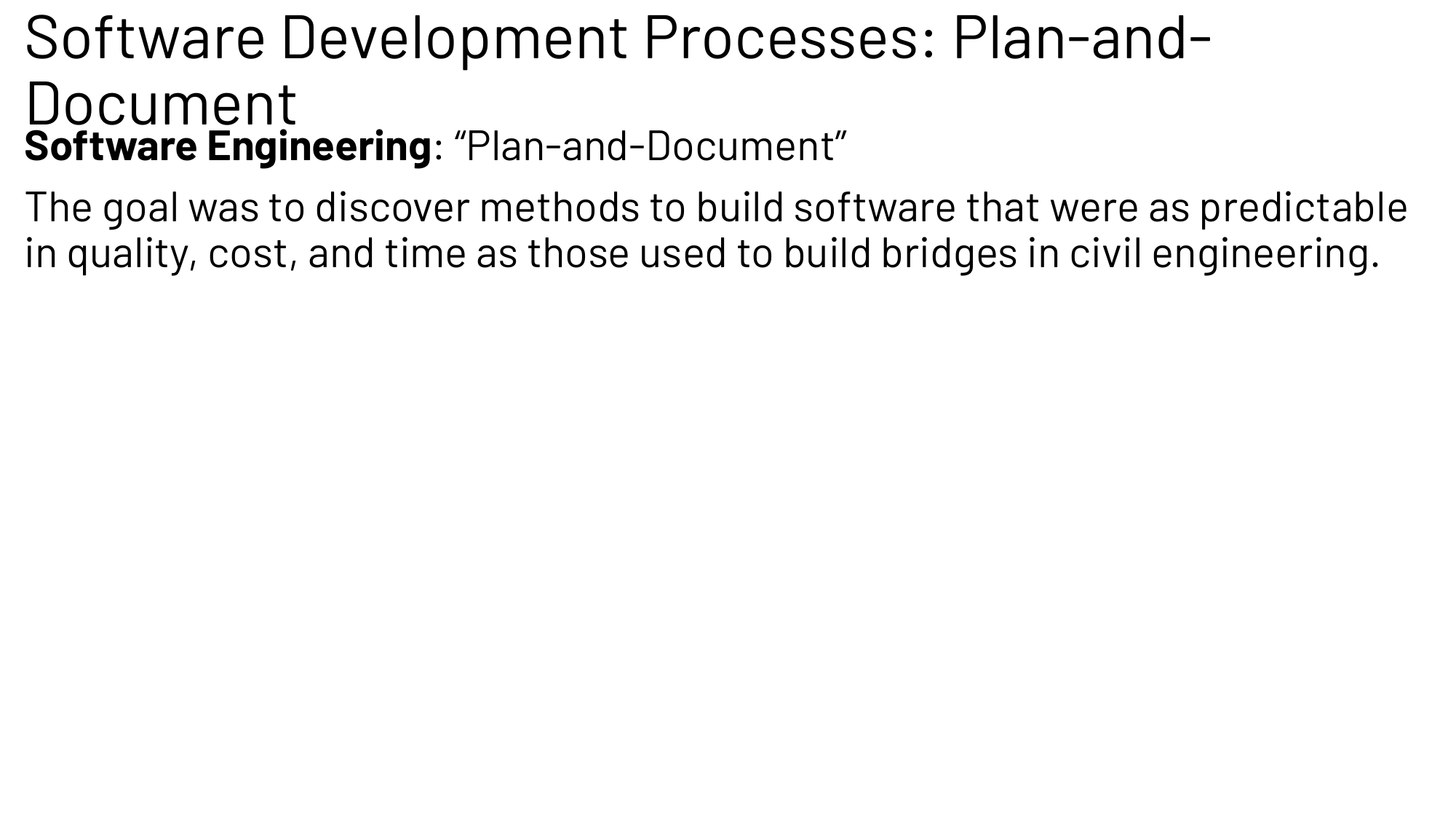

# Software Development Processes: Plan-and-Document
Software Engineering: “Plan-and-Document”
The goal was to discover methods to build software that were as predictable in quality, cost, and time as those used to build bridges in civil engineering.